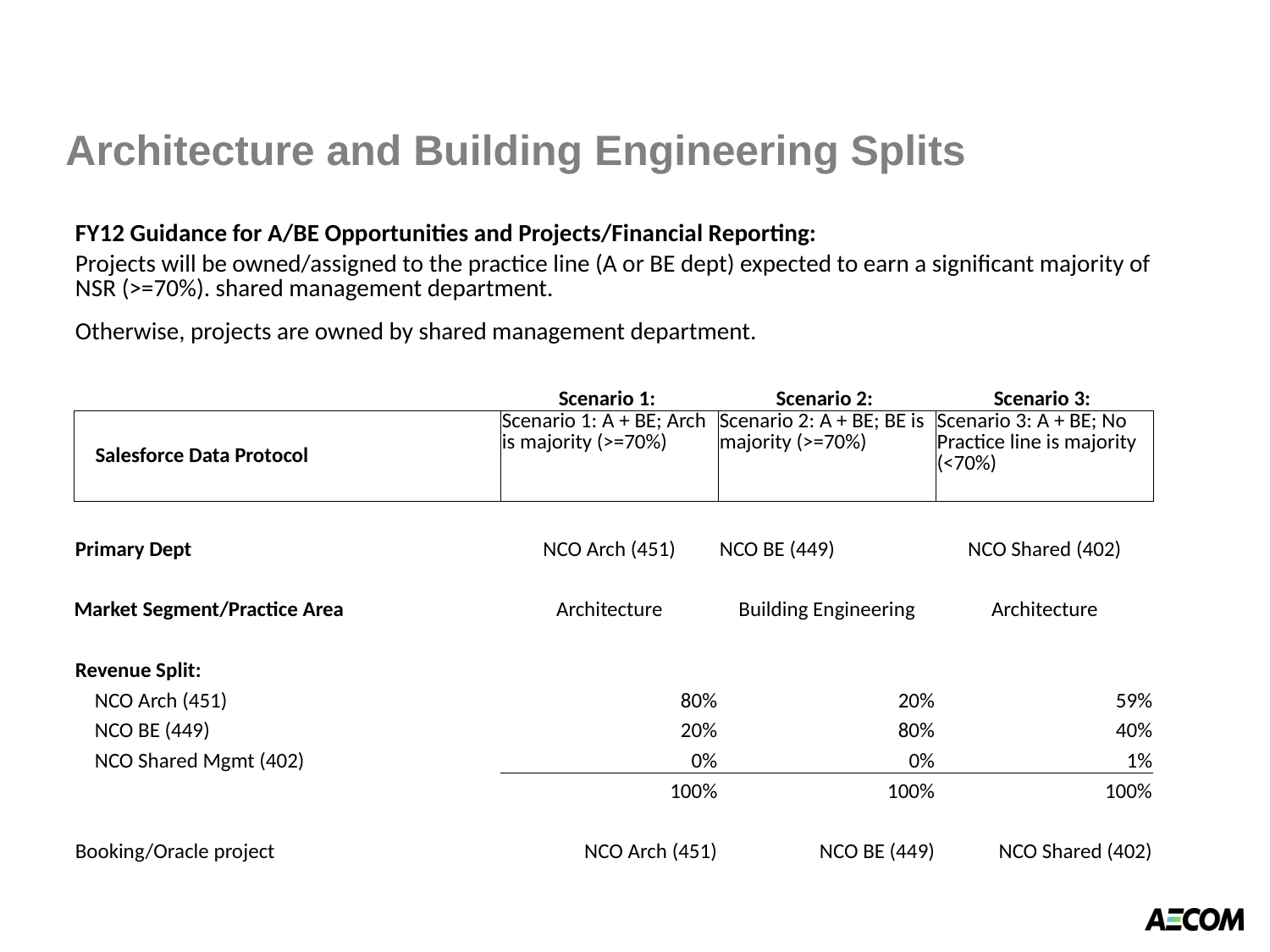

# Architecture and Building Engineering Splits
| FY12 Guidance for A/BE Opportunities and Projects/Financial Reporting: |  |  |  |
| --- | --- | --- | --- |
| Projects will be owned/assigned to the practice line (A or BE dept) expected to earn a significant majority of NSR (>=70%). shared management department. |  |  |  |
| Otherwise, projects are owned by shared management department. |  |  |  |
|  |  |  |  |
|  | Scenario 1: | Scenario 2: | Scenario 3: |
| Salesforce Data Protocol | Scenario 1: A + BE; Arch is majority (>=70%) | Scenario 2: A + BE; BE is majority (>=70%) | Scenario 3: A + BE; No Practice line is majority (<70%) |
|  |  |  |  |
| Primary Dept | NCO Arch (451) | NCO BE (449) | NCO Shared (402) |
|  |  |  |  |
| Market Segment/Practice Area | Architecture | Building Engineering | Architecture |
|  |  |  |  |
| Revenue Split: |  |  |  |
| NCO Arch (451) | 80% | 20% | 59% |
| NCO BE (449) | 20% | 80% | 40% |
| NCO Shared Mgmt (402) | 0% | 0% | 1% |
|  | 100% | 100% | 100% |
|  |  |  |  |
| Booking/Oracle project | NCO Arch (451) | NCO BE (449) | NCO Shared (402) |